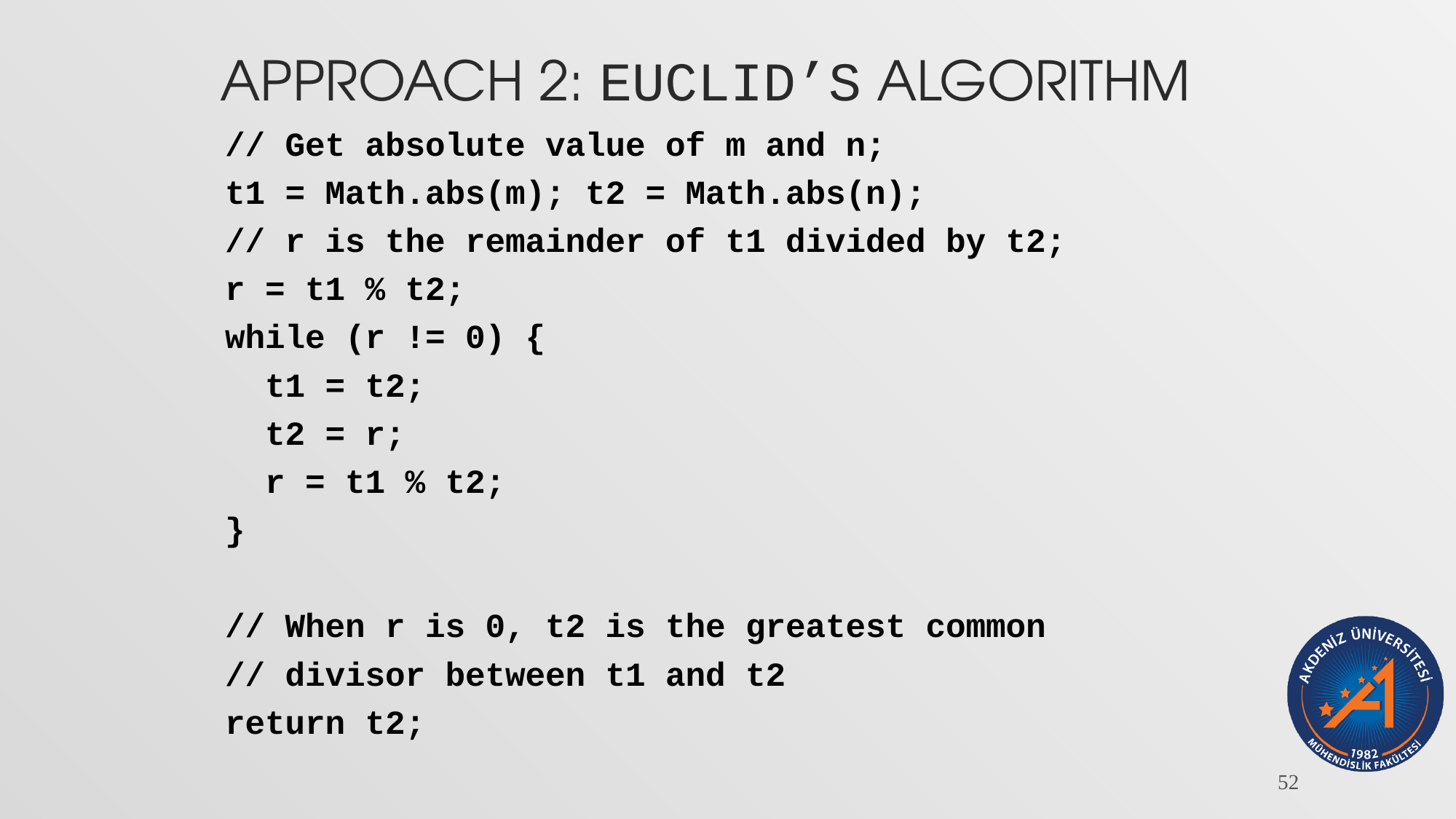

# Approach 2: Euclid’s algorithm
// Get absolute value of m and n;
t1 = Math.abs(m); t2 = Math.abs(n);
// r is the remainder of t1 divided by t2;
r = t1 % t2;
while (r != 0) {
  t1 = t2;
  t2 = r;
  r = t1 % t2;
}

// When r is 0, t2 is the greatest common
// divisor between t1 and t2
return t2;
52